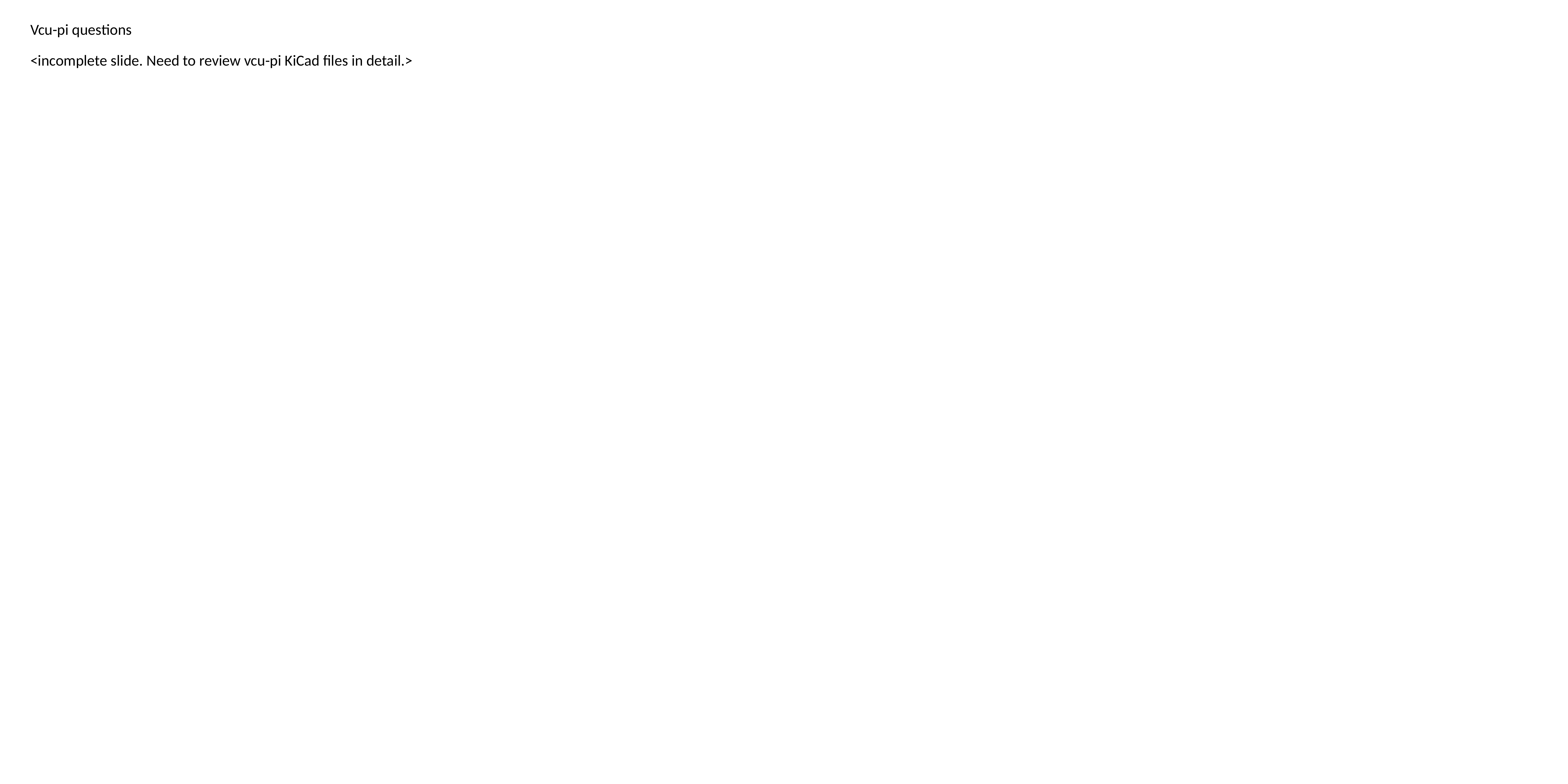

Vcu-pi questions
<incomplete slide. Need to review vcu-pi KiCad files in detail.>